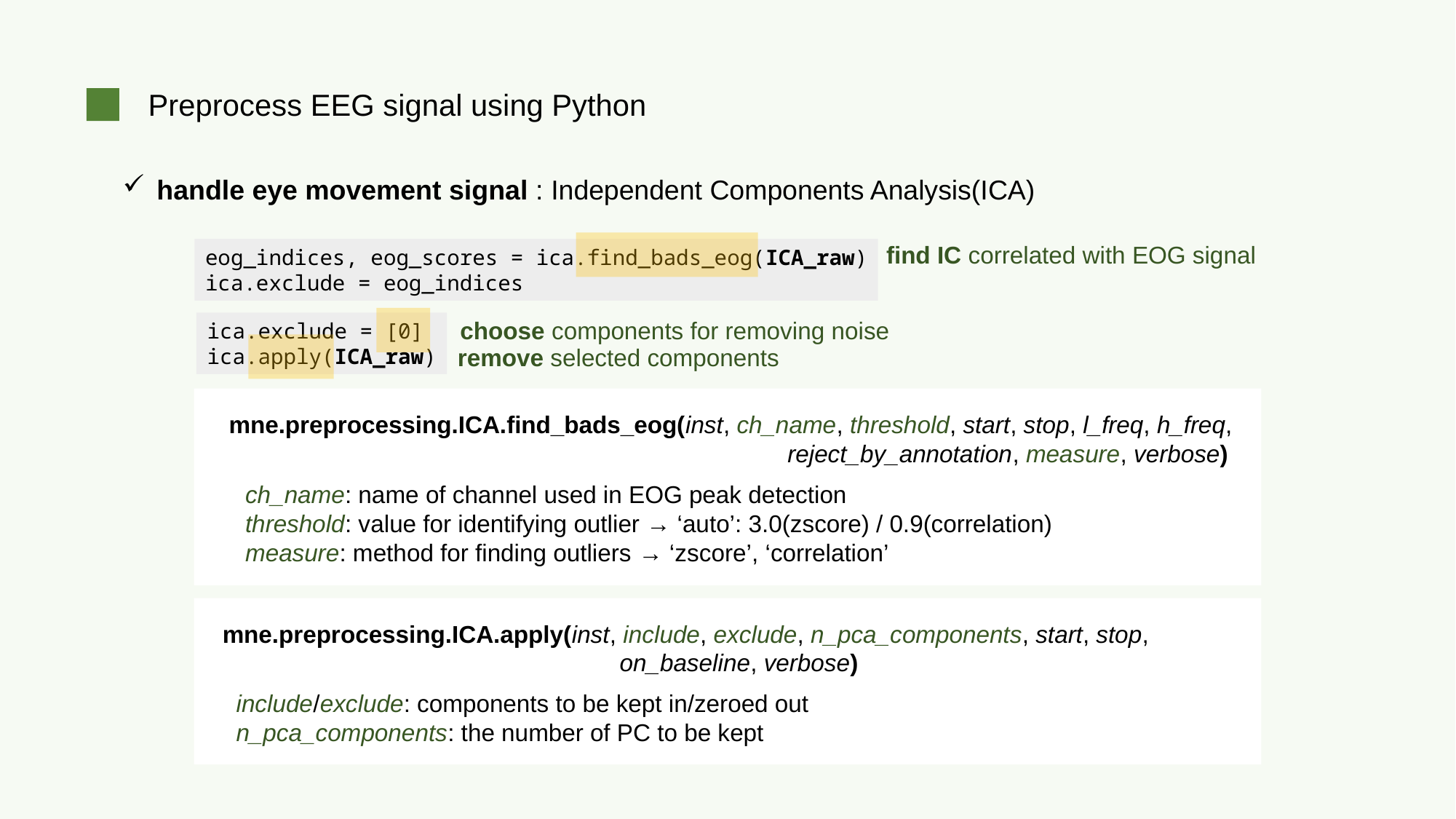

Preprocess EEG signal using Python

handle eye movement signal : Independent Components Analysis(ICA)

find IC correlated with EOG signal
eog_indices, eog_scores = ica.find_bads_eog(ICA_raw)
ica.exclude = eog_indices

choose components for removing noise
ica.exclude = [0]
ica.apply(ICA_raw)

remove selected components

mne.preprocessing.ICA.find_bads_eog(inst, ch_name, threshold, start, stop, l_freq, h_freq,
                                                                                   reject_by_annotation, measure, verbose)
ch_name: name of channel used in EOG peak detection
threshold: value for identifying outlier → ‘auto’: 3.0(zscore) / 0.9(correlation)
measure: method for finding outliers → ‘zscore’, ‘correlation’

mne.preprocessing.ICA.apply(inst, include, exclude, n_pca_components, start, stop,
                                                           on_baseline, verbose)
include/exclude: components to be kept in/zeroed out
n_pca_components: the number of PC to be kept